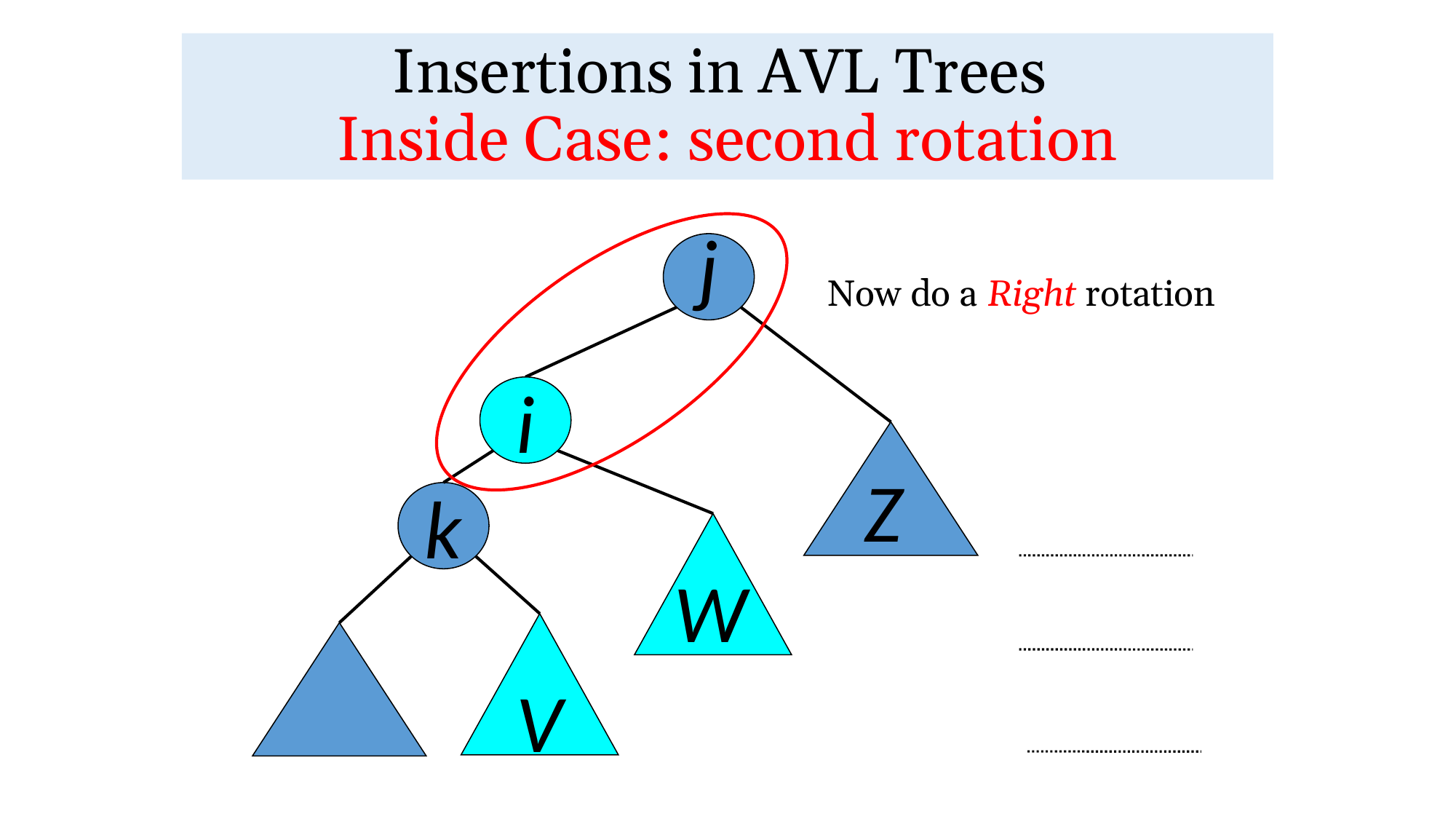

# Insertions in AVL Trees Inside Case: second rotation
j

Now do a Right rotation
i

Z
k

W

V